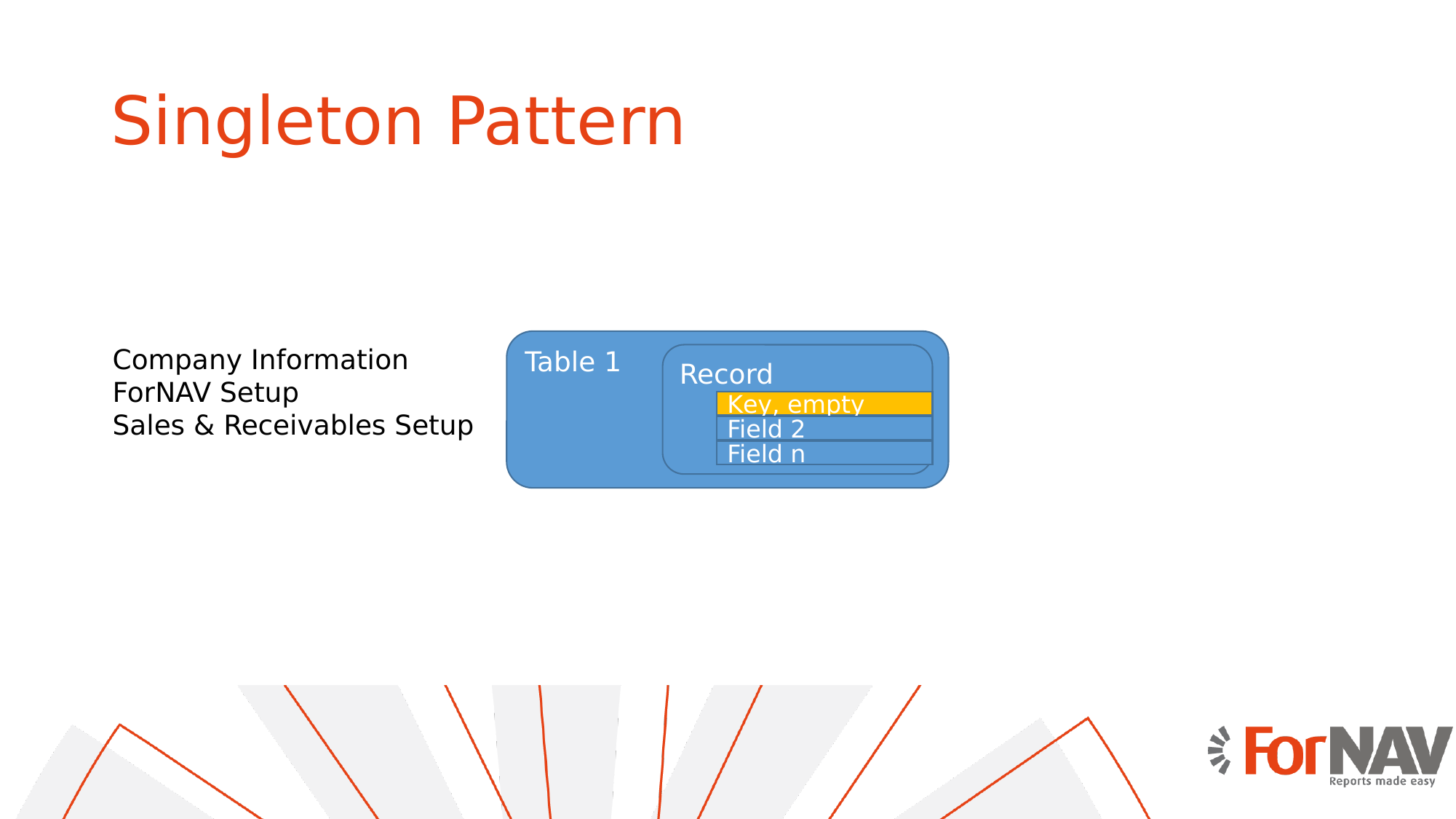

# Singleton Pattern
Table 1
Record
Key, empty
Field 2
Field n
Company Information
ForNAV Setup
Sales & Receivables Setup